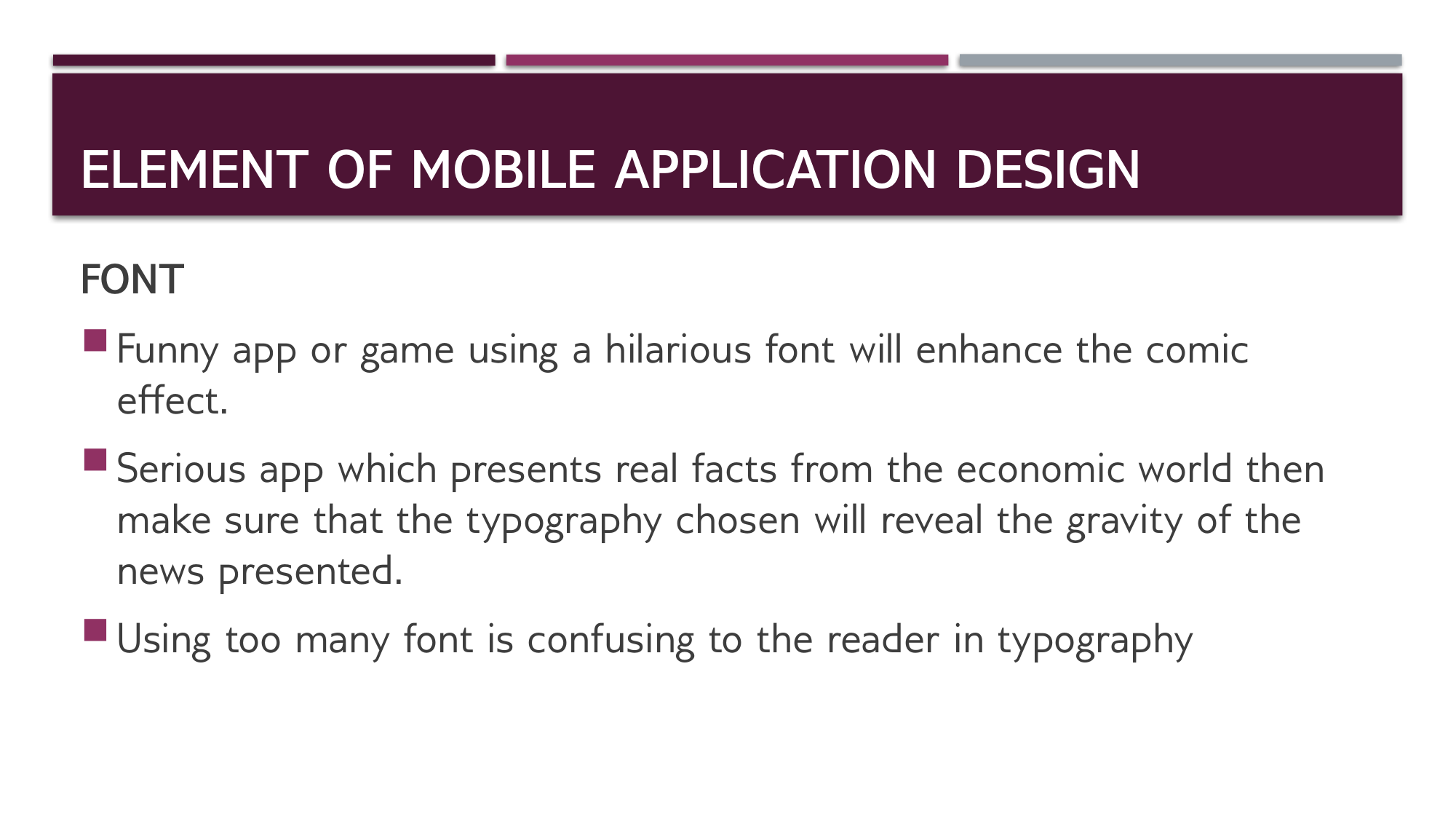

# ELEMENT OF MOBILE APPLICATION DESIGN
FONT
Funny app or game using a hilarious font will enhance the comic effect.
Serious app which presents real facts from the economic world then make sure that the typography chosen will reveal the gravity of the news presented.
Using too many font is confusing to the reader in typography